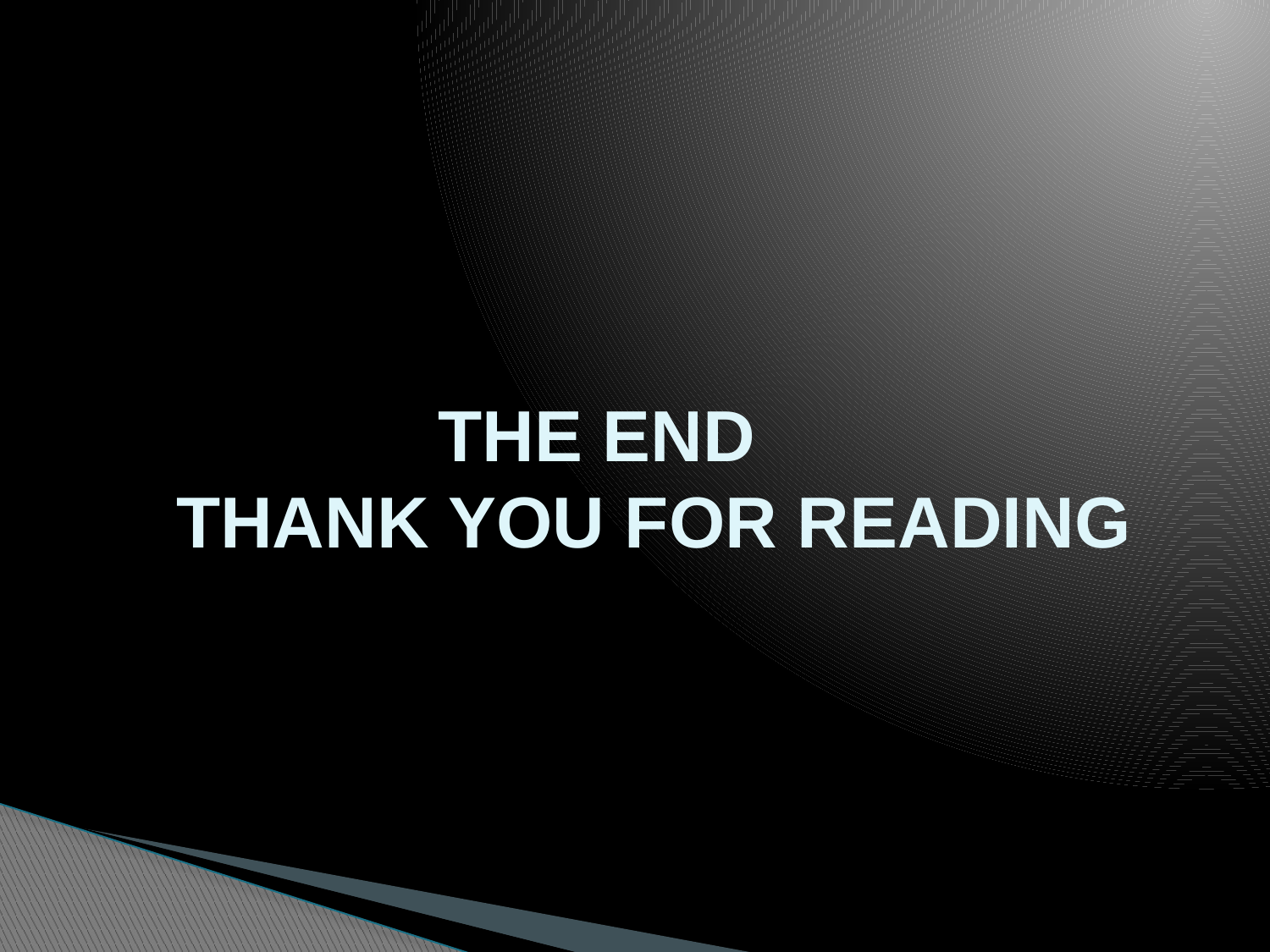

# THE END THANK YOU FOR READING